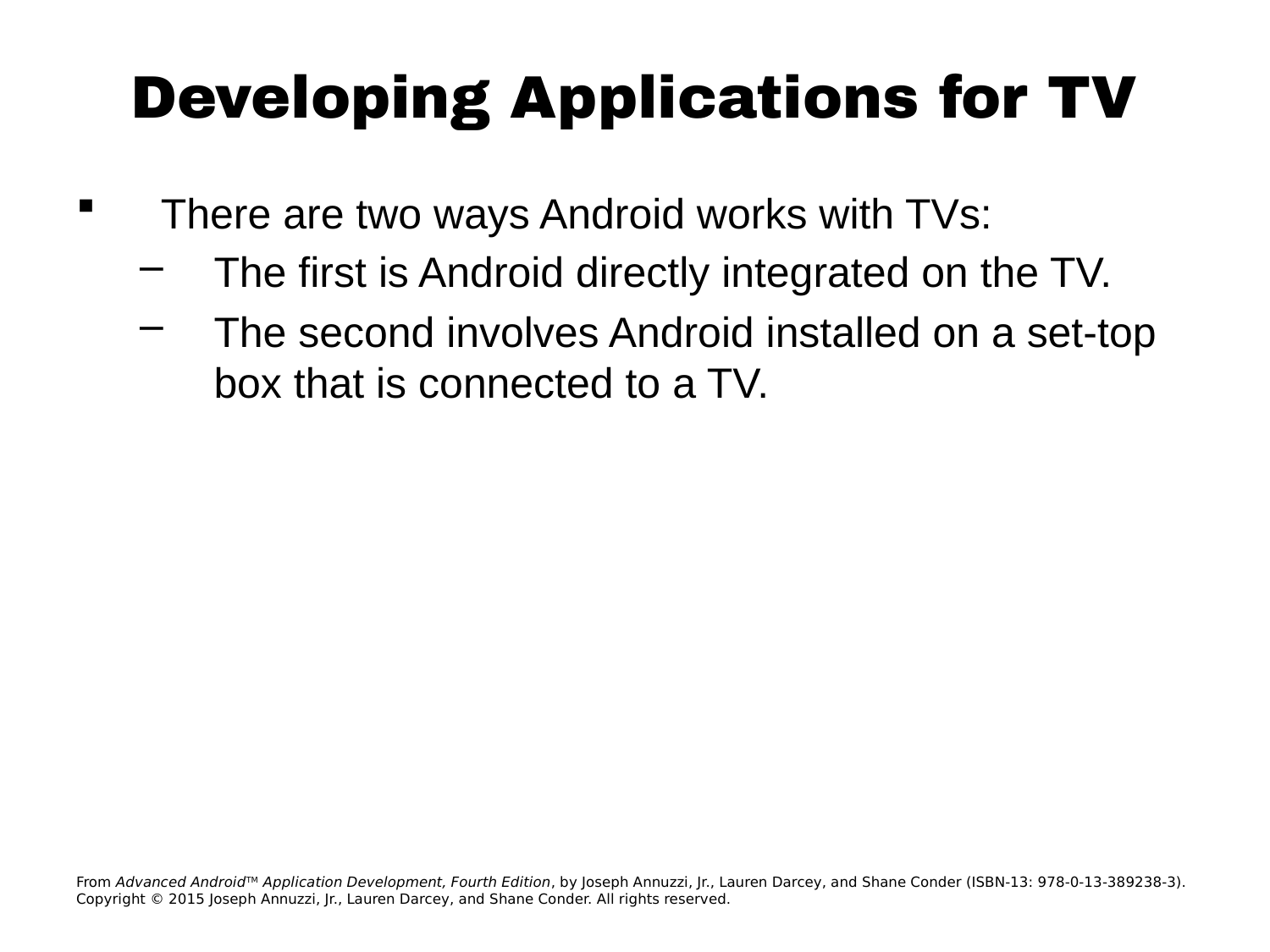

# Developing Applications for TV
There are two ways Android works with TVs:
The first is Android directly integrated on the TV.
The second involves Android installed on a set-top box that is connected to a TV.
From Advanced AndroidTM Application Development, Fourth Edition, by Joseph Annuzzi, Jr., Lauren Darcey, and Shane Conder (ISBN-13: 978-0-13-389238-3). Copyright © 2015 Joseph Annuzzi, Jr., Lauren Darcey, and Shane Conder. All rights reserved.